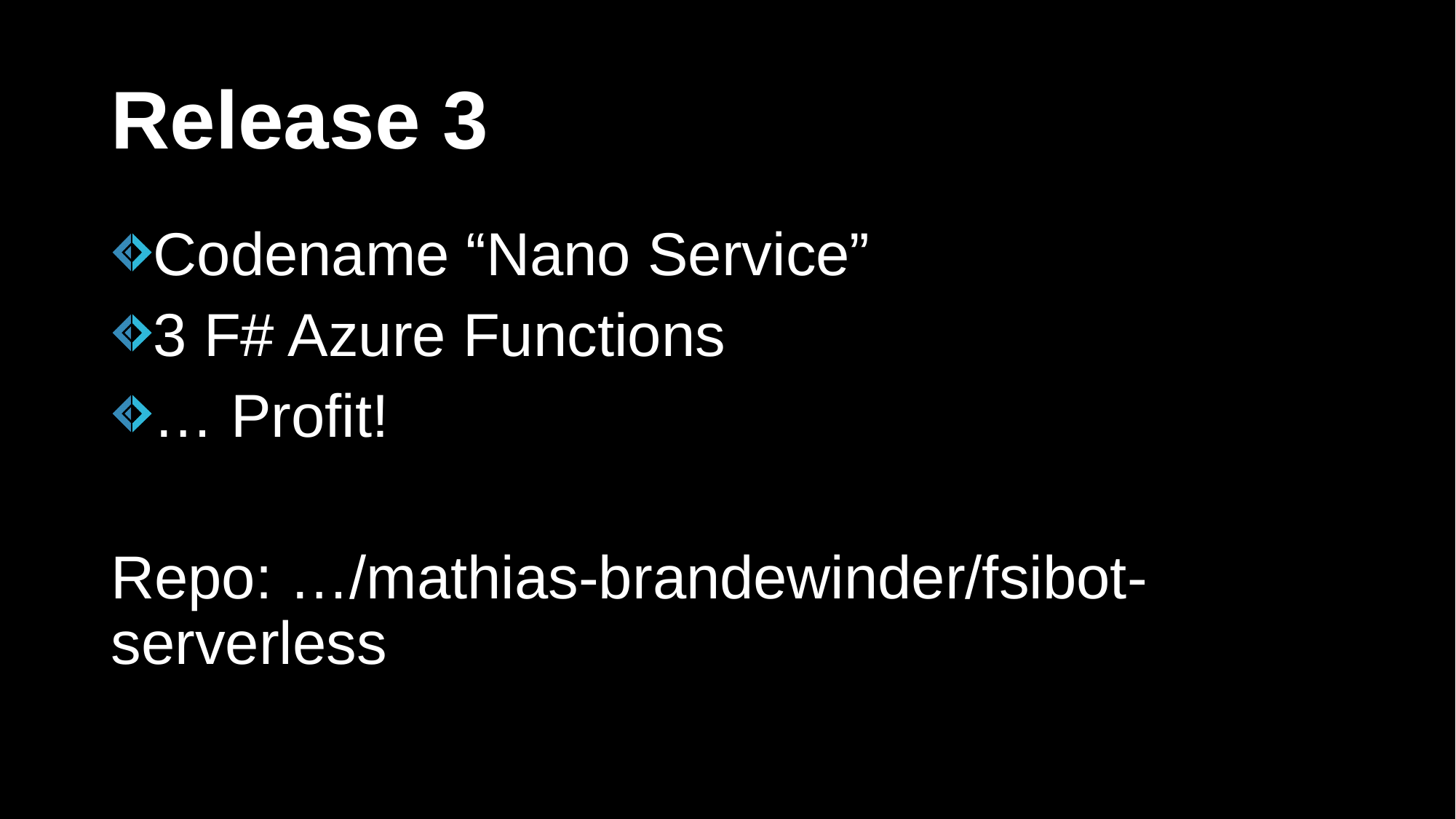

# Release 3
Codename “Nano Service”
3 F# Azure Functions
… Profit!

Repo: …/mathias-brandewinder/fsibot-serverless